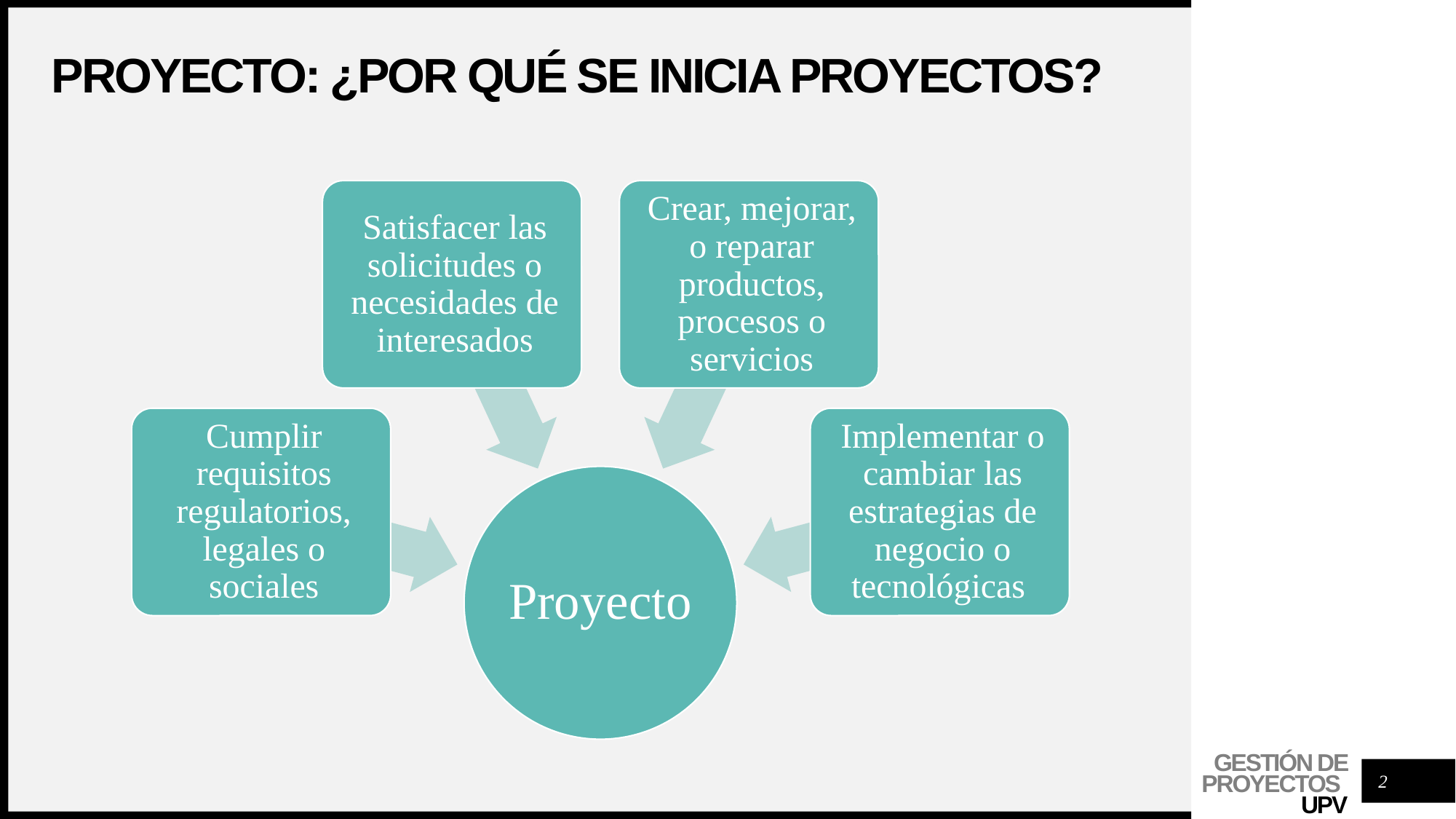

# Proyecto: ¿Por qué se inicia proyectos?

Proyecto
Cumplir requisitos regulatorios, legales o sociales
Satisfacer las solicitudes o necesidades de interesados
Crear, mejorar, o reparar productos, procesos o servicios
Implementar o cambiar las estrategias de negocio o tecnológicas

2